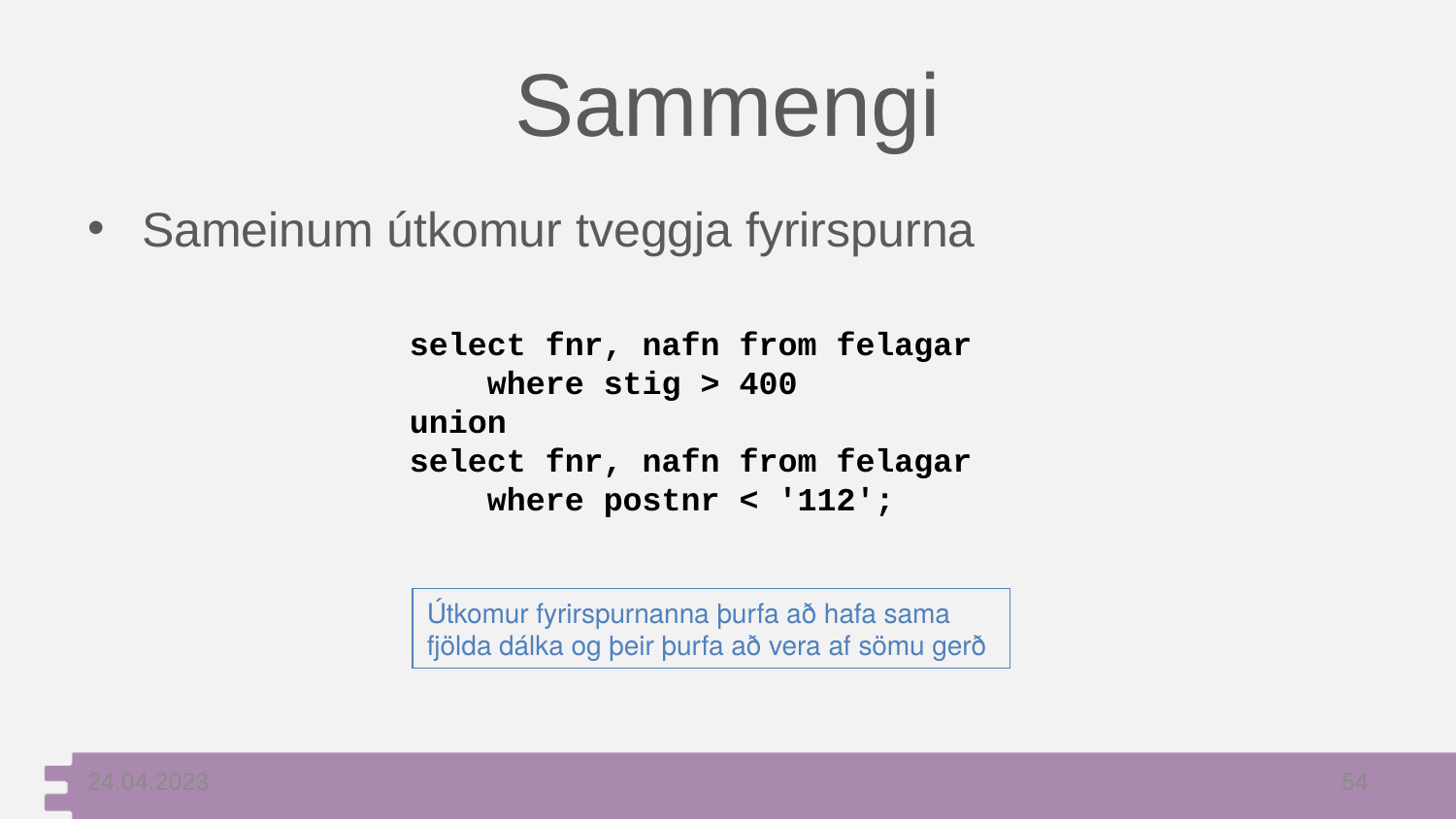

# Sammengi
Sameinum útkomur tveggja fyrirspurna
select fnr, nafn from felagar
    where stig > 400
union
select fnr, nafn from felagar
    where postnr < '112';
Útkomur fyrirspurnanna þurfa að hafa sama fjölda dálka og þeir þurfa að vera af sömu gerð
24.04.2023
54